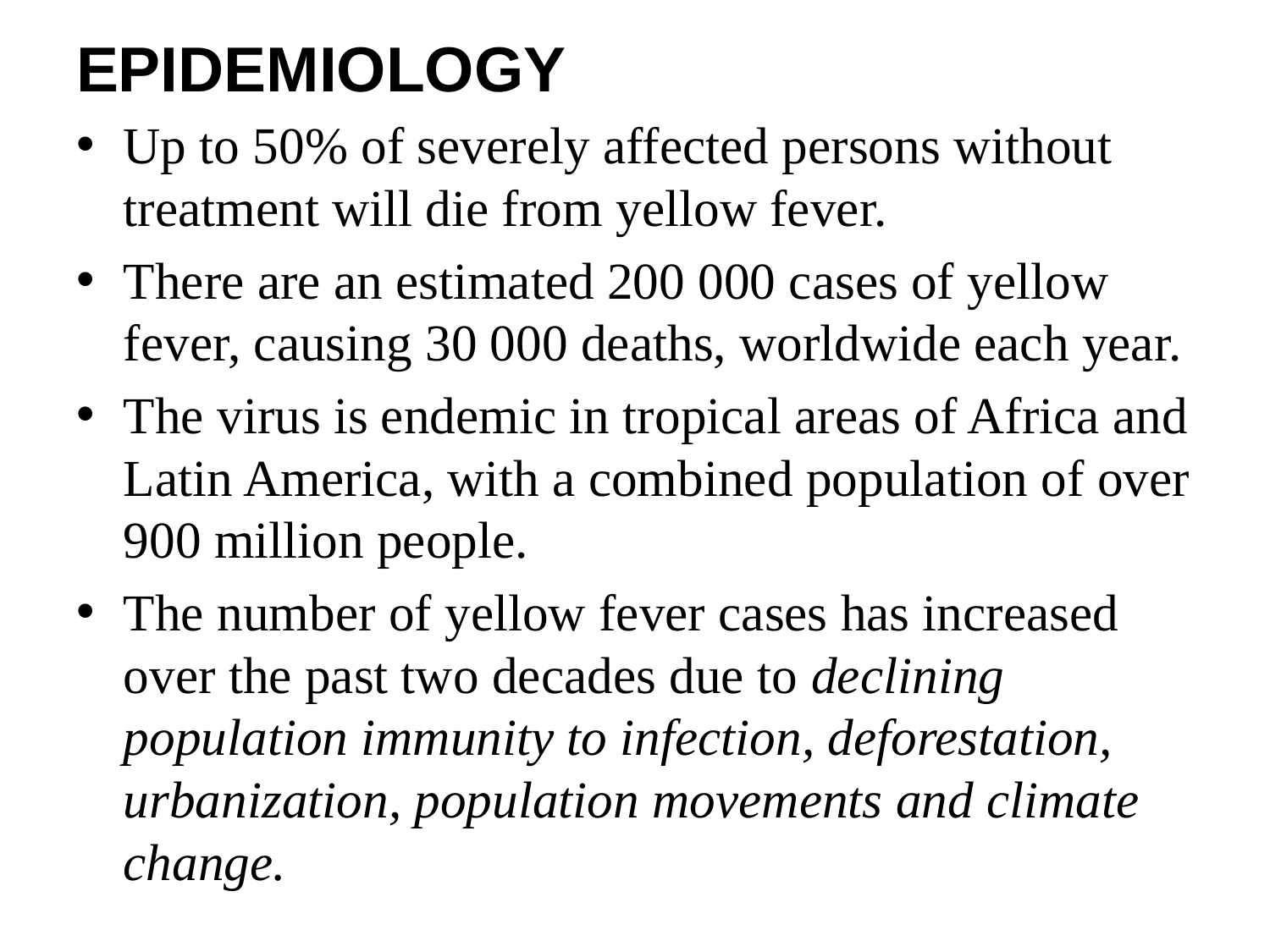

# EPIDEMIOLOGY
Up to 50% of severely affected persons without treatment will die from yellow fever.
There are an estimated 200 000 cases of yellow fever, causing 30 000 deaths, worldwide each year.
The virus is endemic in tropical areas of Africa and Latin America, with a combined population of over 900 million people.
The number of yellow fever cases has increased over the past two decades due to declining population immunity to infection, deforestation, urbanization, population movements and climate change.